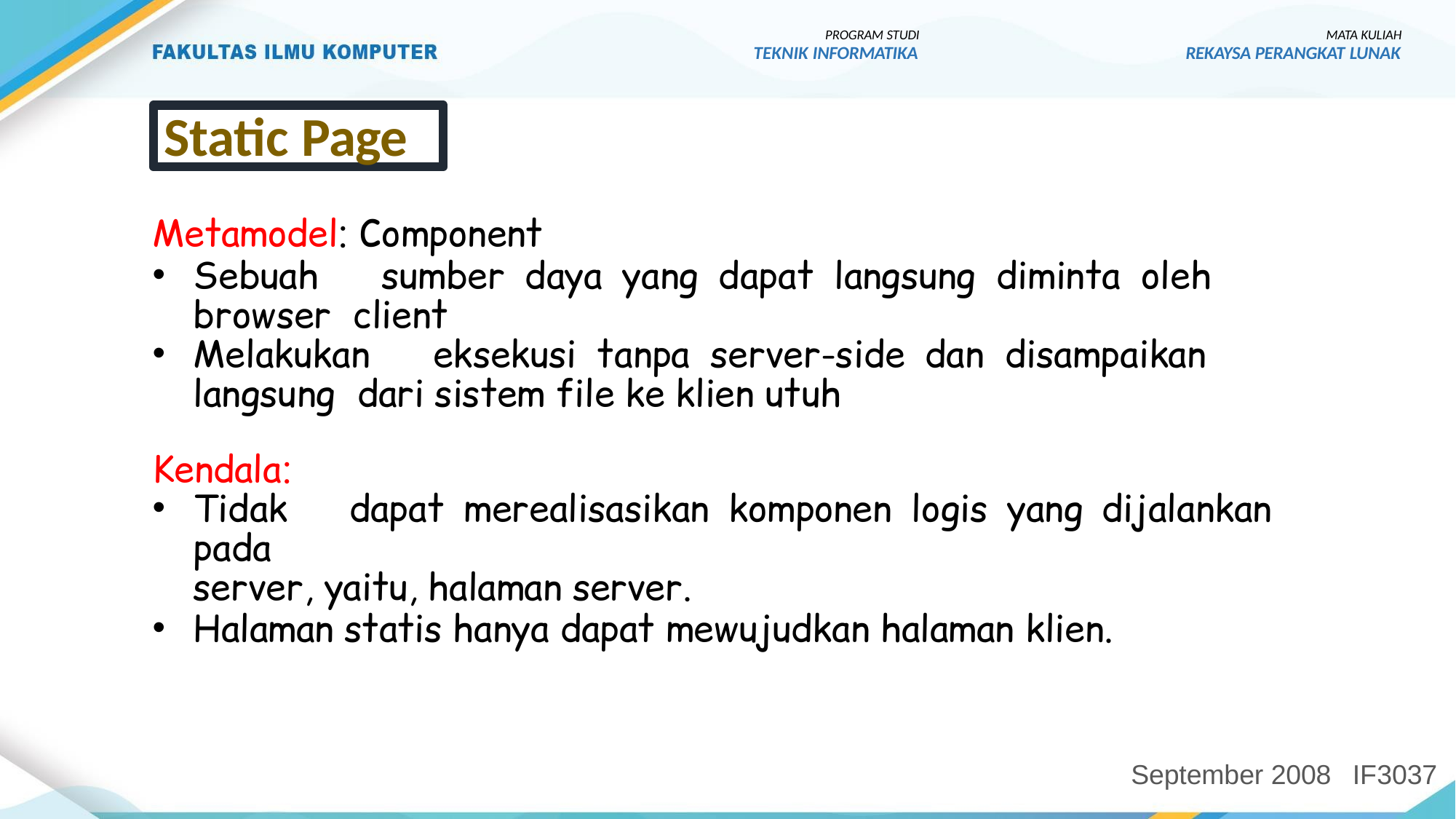

PROGRAM STUDI
TEKNIK INFORMATIKA
MATA KULIAH
REKAYSA PERANGKAT LUNAK
Static Page
Metamodel: Component
Sebuah	sumber	daya	yang	dapat	langsung	diminta	oleh	browser  client
Melakukan	eksekusi	tanpa	server-side	dan	disampaikan	langsung  dari sistem file ke klien utuh
Kendala:
Tidak	dapat	merealisasikan	komponen	logis	yang	dijalankan	pada
server, yaitu, halaman server.
Halaman statis hanya dapat mewujudkan halaman klien.
September 2008
IF3037